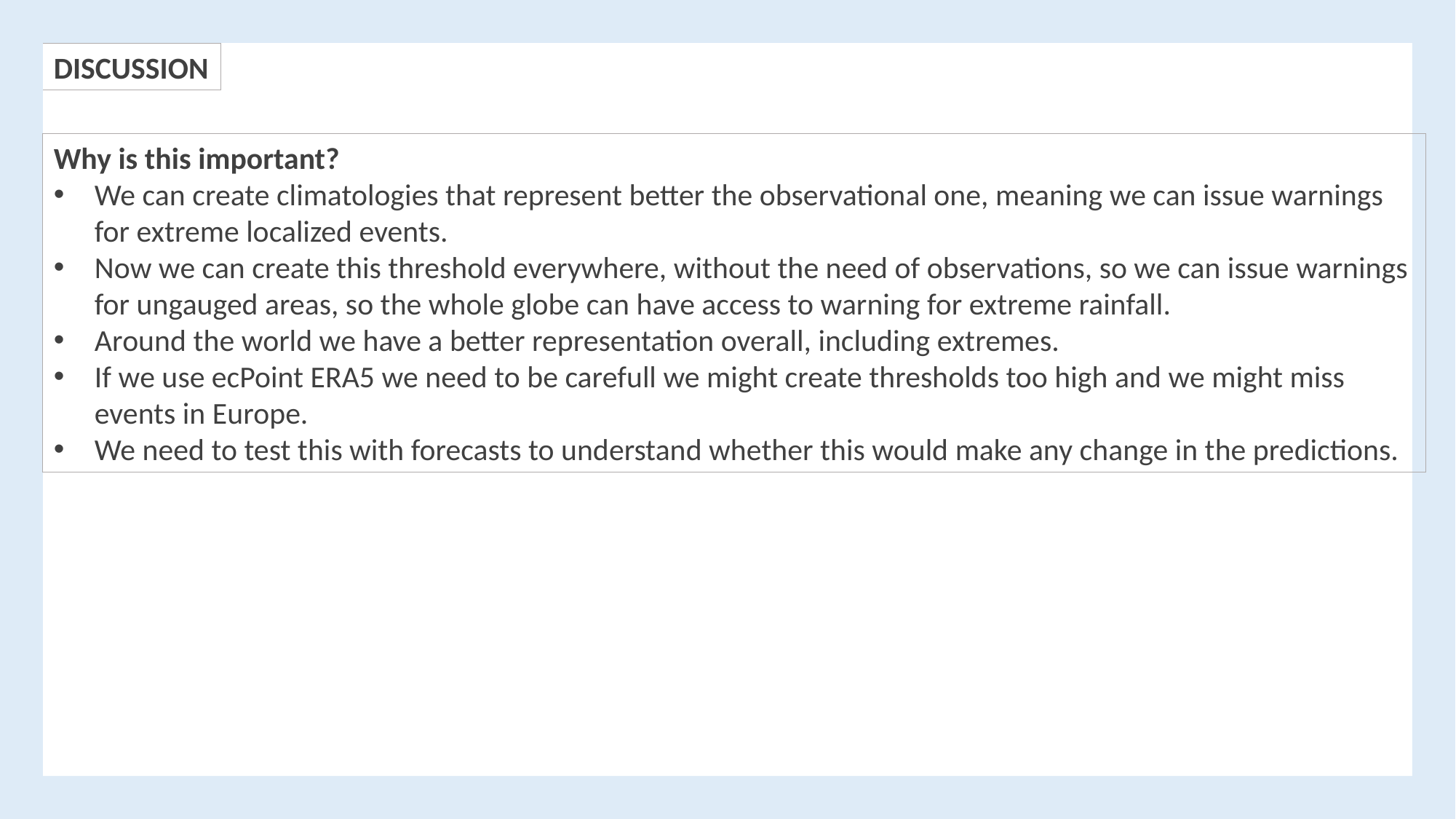

DISCUSSION
Why is this important?
We can create climatologies that represent better the observational one, meaning we can issue warnings for extreme localized events.
Now we can create this threshold everywhere, without the need of observations, so we can issue warnings for ungauged areas, so the whole globe can have access to warning for extreme rainfall.
Around the world we have a better representation overall, including extremes.
If we use ecPoint ERA5 we need to be carefull we might create thresholds too high and we might miss events in Europe.
We need to test this with forecasts to understand whether this would make any change in the predictions.